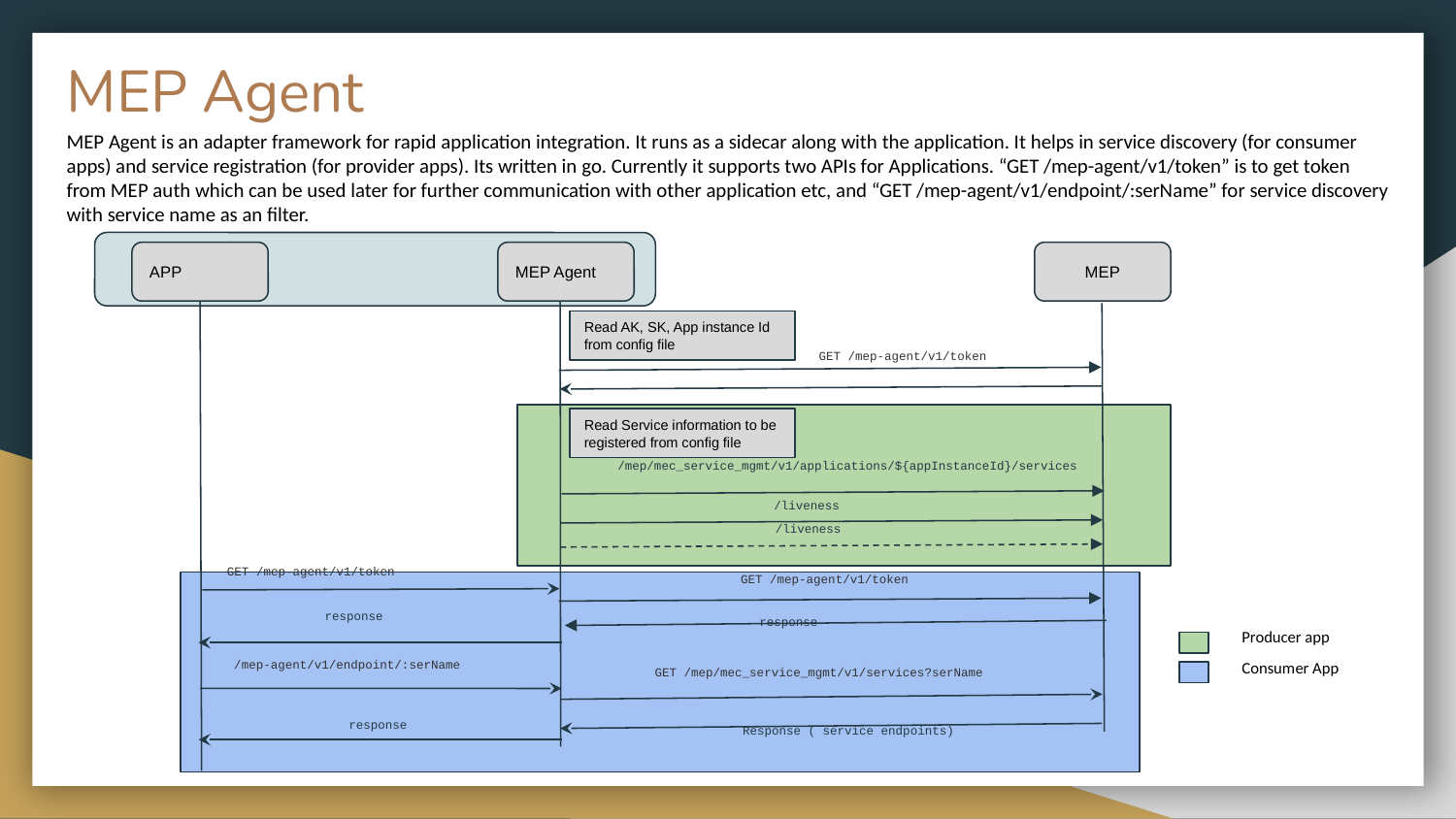

# MEP Agent
MEP Agent is an adapter framework for rapid application integration. It runs as a sidecar along with the application. It helps in service discovery (for consumer apps) and service registration (for provider apps). Its written in go. Currently it supports two APIs for Applications. “GET /mep-agent/v1/token” is to get token from MEP auth which can be used later for further communication with other application etc, and “GET /mep-agent/v1/endpoint/:serName” for service discovery with service name as an filter.

APP
MEP Agent
MEP
Read AK, SK, App instance Id from config file
GET /mep-agent/v1/token

Read Service information to be registered from config file
/mep/mec_service_mgmt/v1/applications/${appInstanceId}/services
/liveness
/liveness
GET /mep-agent/v1/token
GET /mep-agent/v1/token

response
response
Producer app

Consumer App
/mep-agent/v1/endpoint/:serName
GET /mep/mec_service_mgmt/v1/services?serName

response
Response ( service endpoints)